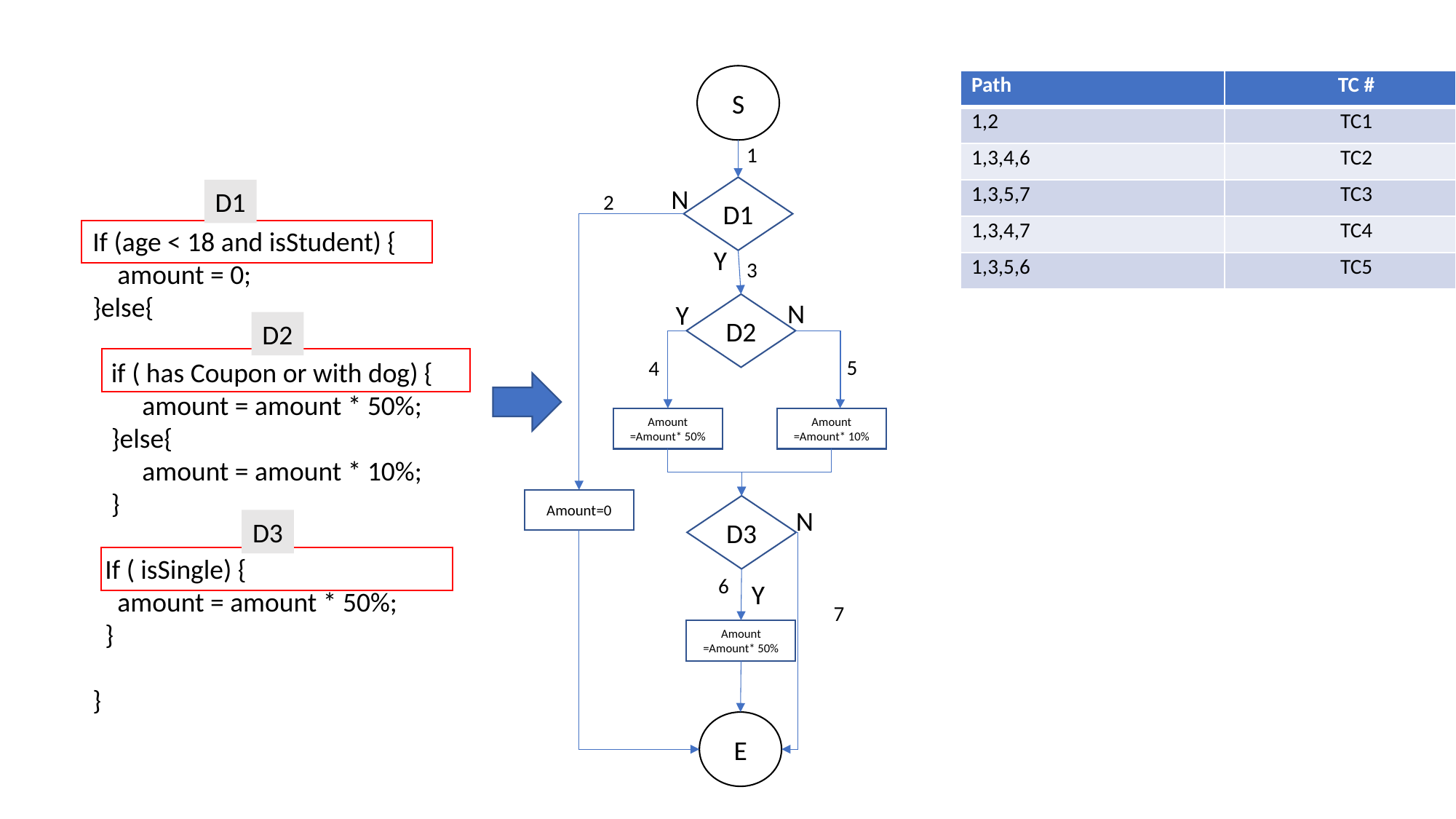

S
1
N
D1
2
Y
3
N
Y
D2
5
4
Amount
=Amount* 10%
Amount
=Amount* 50%
Amount=0
D3
N
6
Y
7
Amount
=Amount* 50%
E
| Path | TC # |
| --- | --- |
| 1,2 | TC1 |
| 1,3,4,6 | TC2 |
| 1,3,5,7 | TC3 |
| 1,3,4,7 | TC4 |
| 1,3,5,6 | TC5 |
D1
If (age < 18 and isStudent) {
    amount = 0;
}else{

   if ( has Coupon or with dog) {
        amount = amount * 50%;
   }else{
        amount = amount * 10%;
   }

  If ( isSingle) {
    amount = amount * 50%;
  }

}

D2

D3